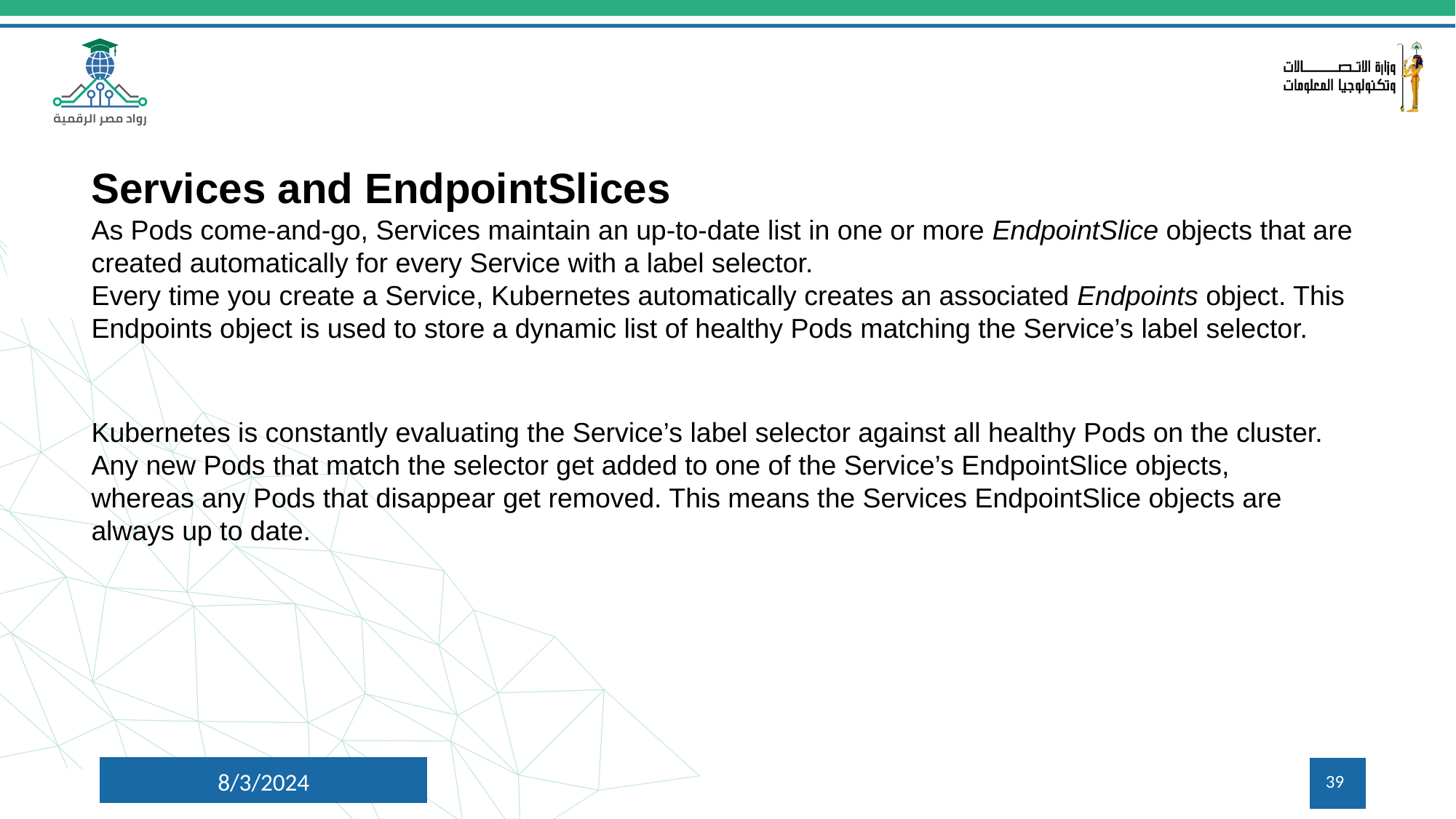

Services and EndpointSlices
As Pods come-and-go, Services maintain an up-to-date list in one or more EndpointSlice objects that are created automatically for every Service with a label selector.
Every time you create a Service, Kubernetes automatically creates an associated Endpoints object. This Endpoints object is used to store a dynamic list of healthy Pods matching the Service’s label selector.
Kubernetes is constantly evaluating the Service’s label selector against all healthy Pods on the cluster. Any new Pods that match the selector get added to one of the Service’s EndpointSlice objects, whereas any Pods that disappear get removed. This means the Services EndpointSlice objects are always up to date.
8/3/2024

39